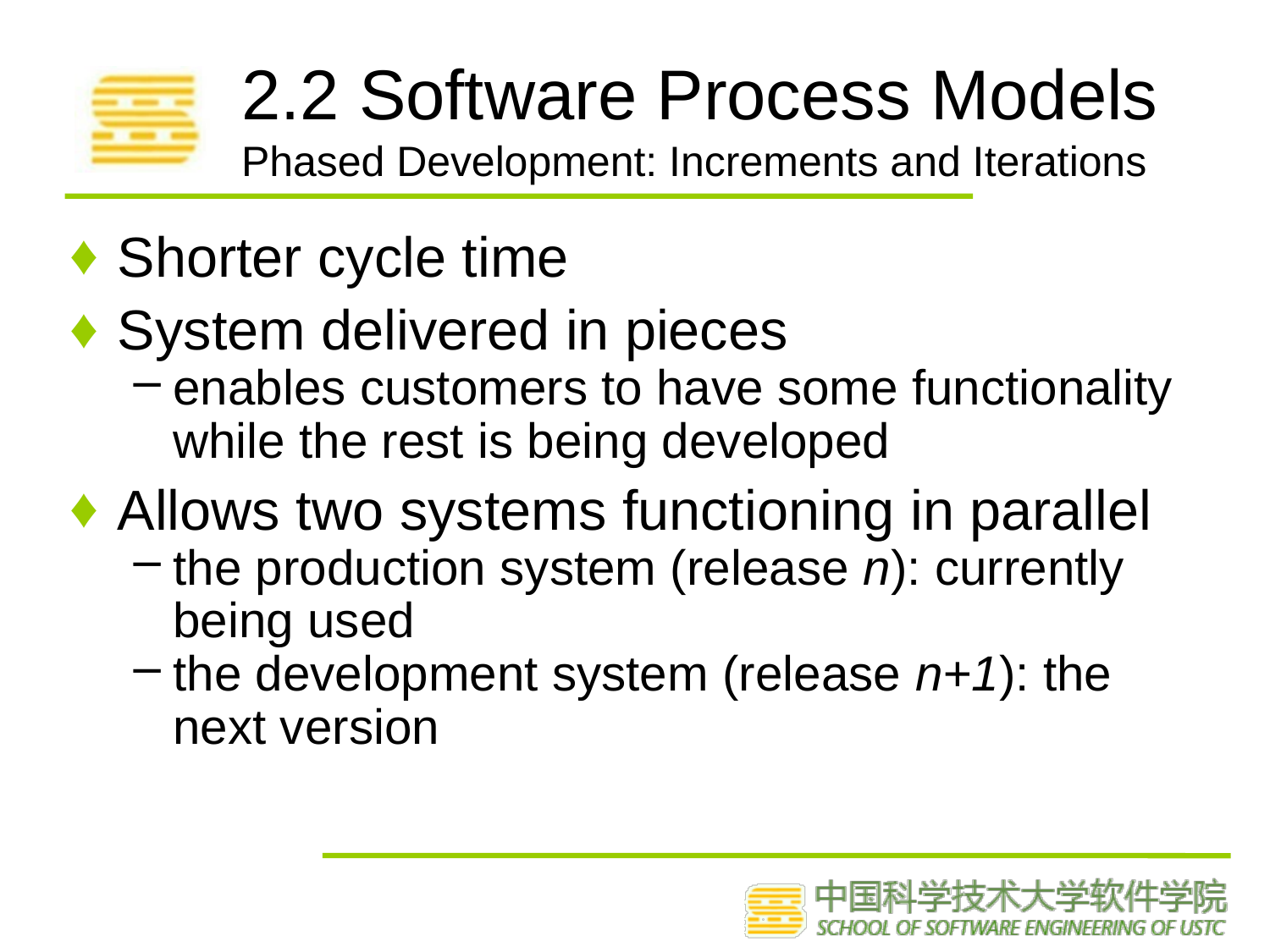

# 2.2 Software Process Models Phased Development: Increments and Iterations
Shorter cycle time
System delivered in pieces
enables customers to have some functionality while the rest is being developed
Allows two systems functioning in parallel
the production system (release n): currently being used
the development system (release n+1): the next version